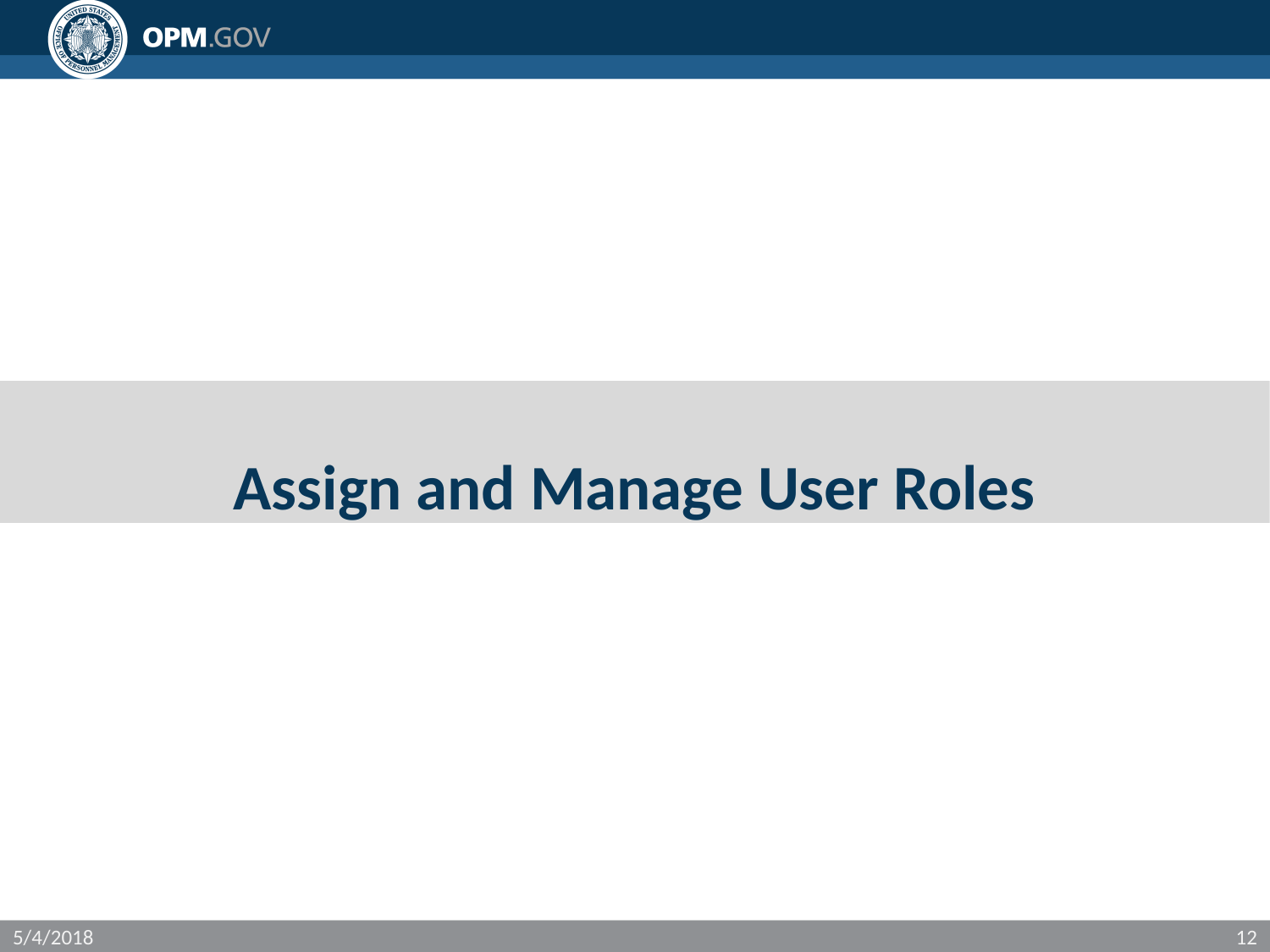

# Assign and Manage User Roles
5/4/2018
12